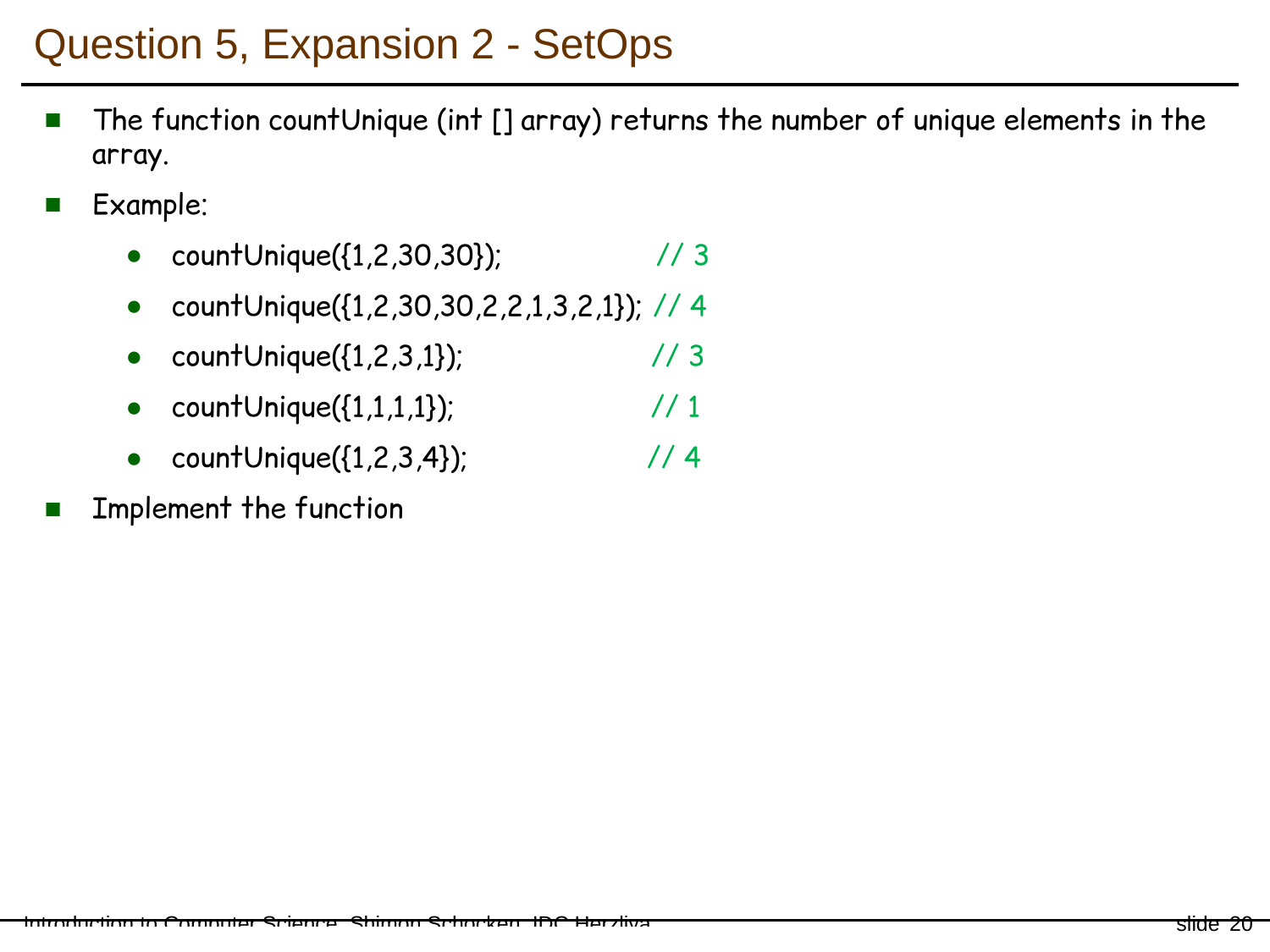

Question 5, Expansion 2 - SetOps

The function countUnique (int [] array) returns the number of unique elements in the array.
Example:
countUnique({1,2,30,30});                  // 3
countUnique({1,2,30,30,2,2,1,3,2,1}); // 4
countUnique({1,2,3,1});                      // 3
countUnique({1,1,1,1});                       // 1
countUnique({1,2,3,4});                     // 4
Implement the function